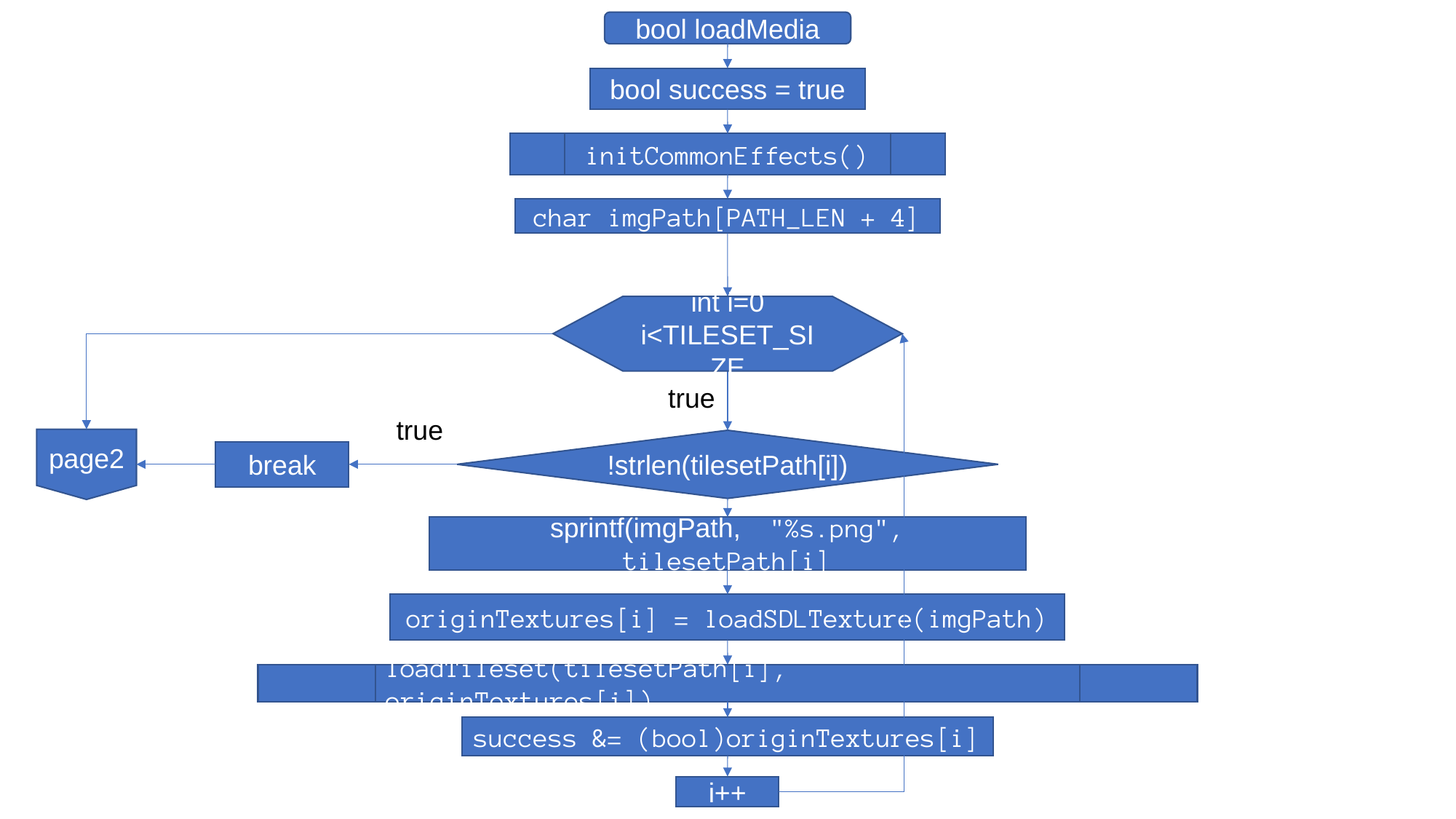

bool loadMedia
bool success = true
initCommonEffects()
char imgPath[PATH_LEN + 4]
int i=0
i<TILESET_SIZE
true
true
page2
!strlen(tilesetPath[i])
break
sprintf(imgPath,  "%s.png", tilesetPath[i]
originTextures[i] = loadSDLTexture(imgPath)
loadTileset(tilesetPath[i], originTextures[i])
success &= (bool)originTextures[i]
i++